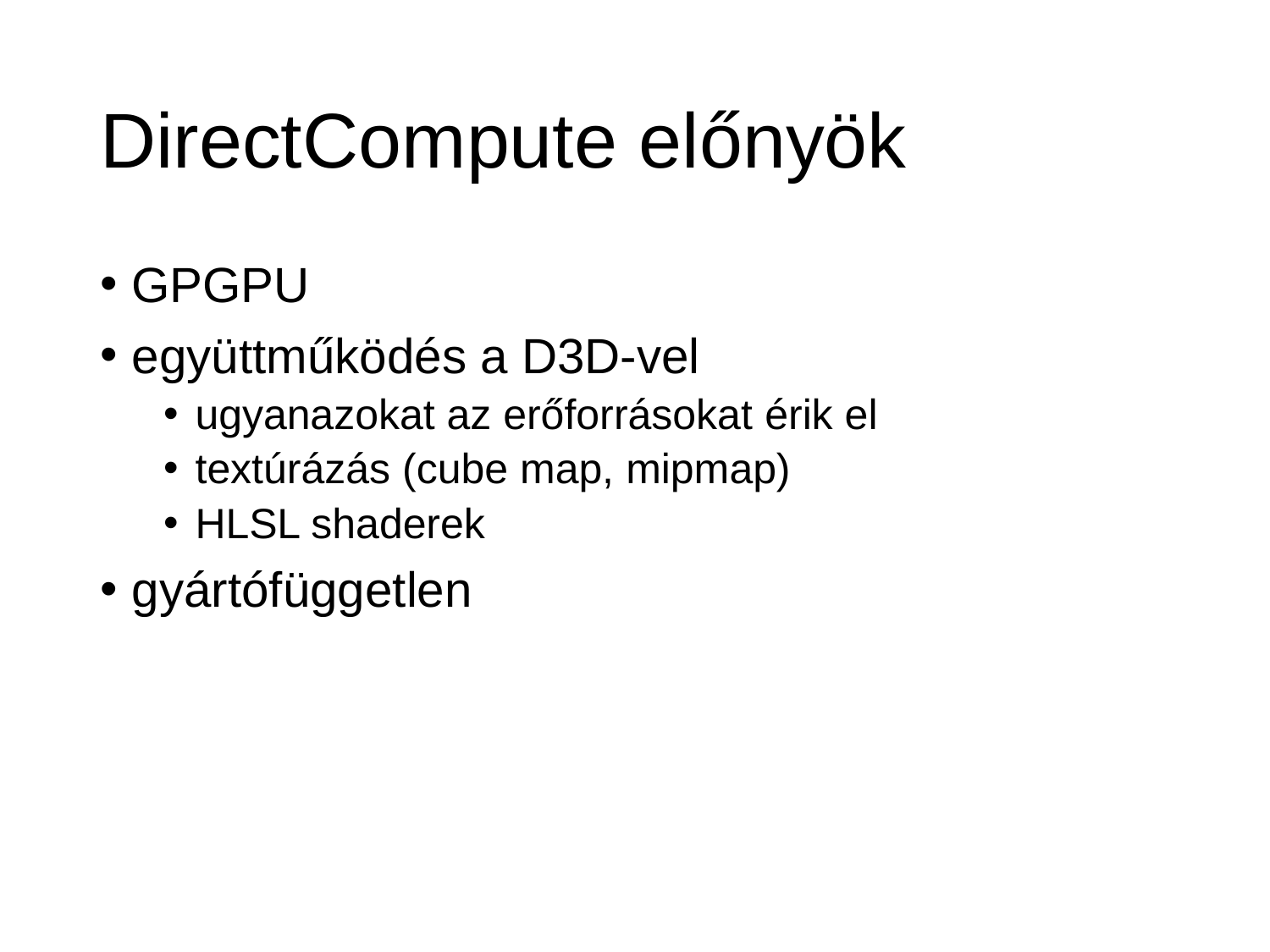

# DirectCompute előnyök
GPGPU
együttműködés a D3D-vel
ugyanazokat az erőforrásokat érik el
textúrázás (cube map, mipmap)
HLSL shaderek
gyártófüggetlen